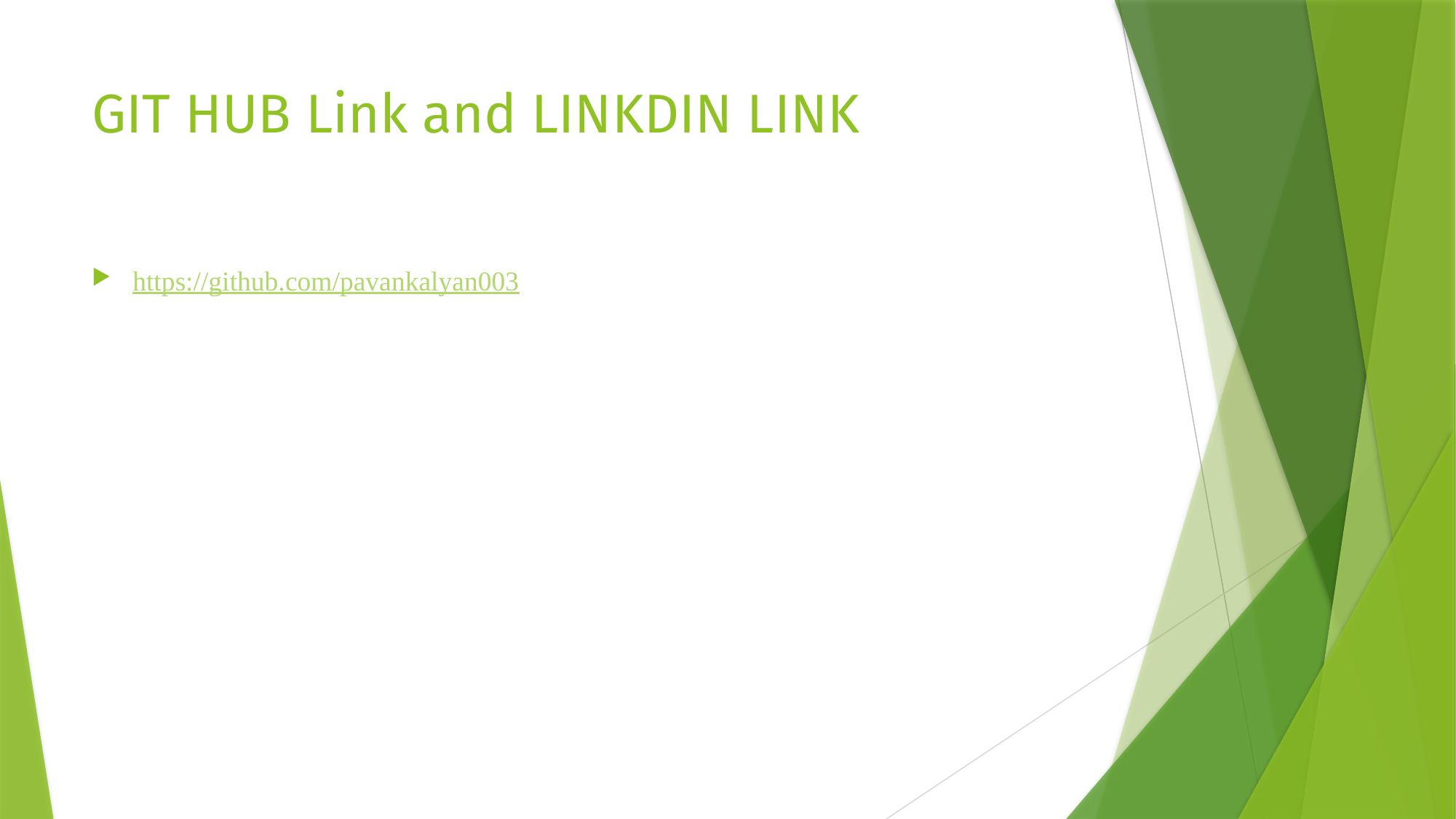

# GIT HUB Link and LINKDIN LINK
https://github.com/pavankalyan003